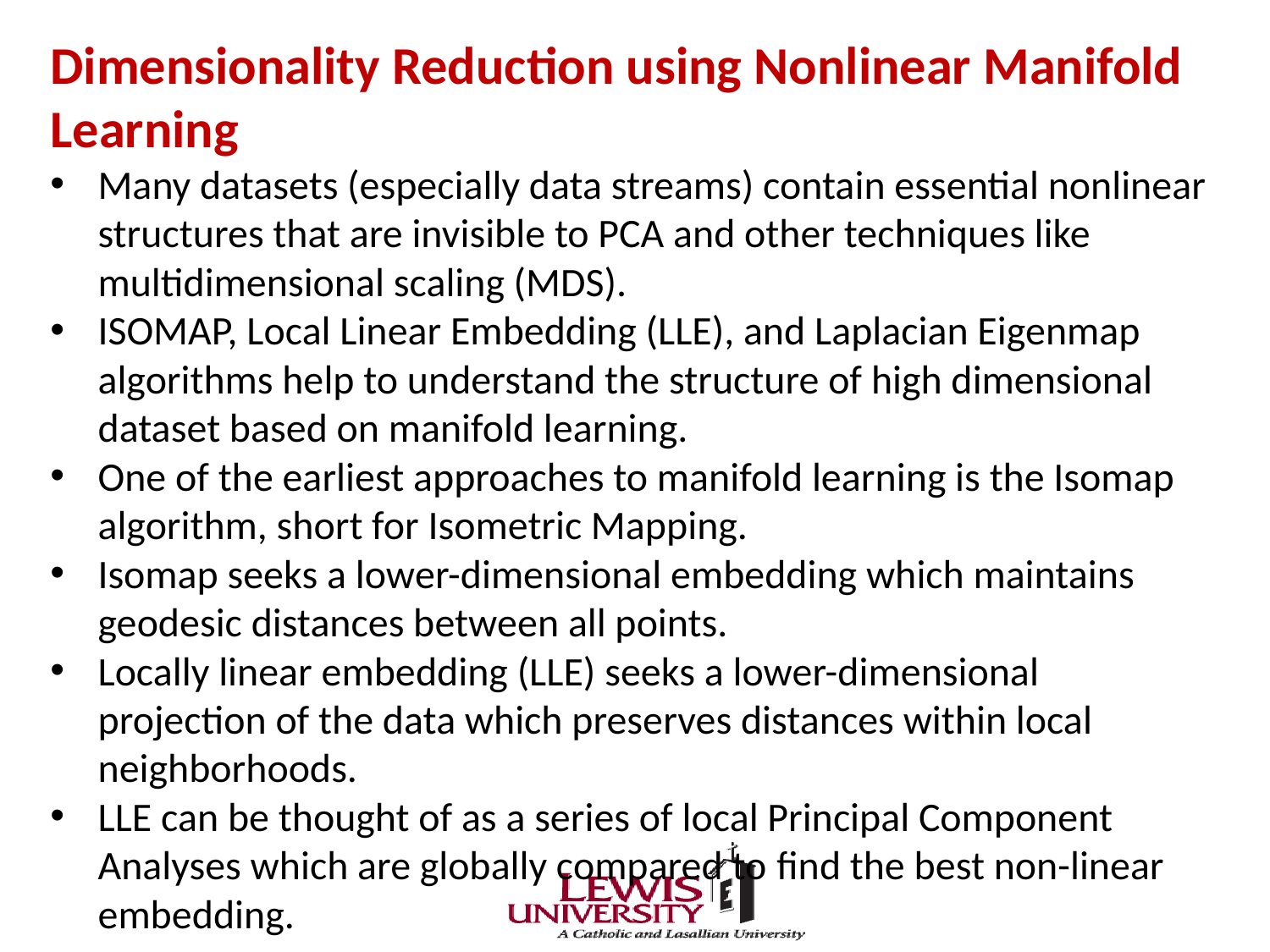

# Dimensionality Reduction using Nonlinear Manifold Learning
Many datasets (especially data streams) contain essential nonlinear structures that are invisible to PCA and other techniques like multidimensional scaling (MDS).
ISOMAP, Local Linear Embedding (LLE), and Laplacian Eigenmap algorithms help to understand the structure of high dimensional dataset based on manifold learning.
One of the earliest approaches to manifold learning is the Isomap algorithm, short for Isometric Mapping.
Isomap seeks a lower-dimensional embedding which maintains geodesic distances between all points.
Locally linear embedding (LLE) seeks a lower-dimensional projection of the data which preserves distances within local neighborhoods.
LLE can be thought of as a series of local Principal Component Analyses which are globally compared to find the best non-linear embedding.